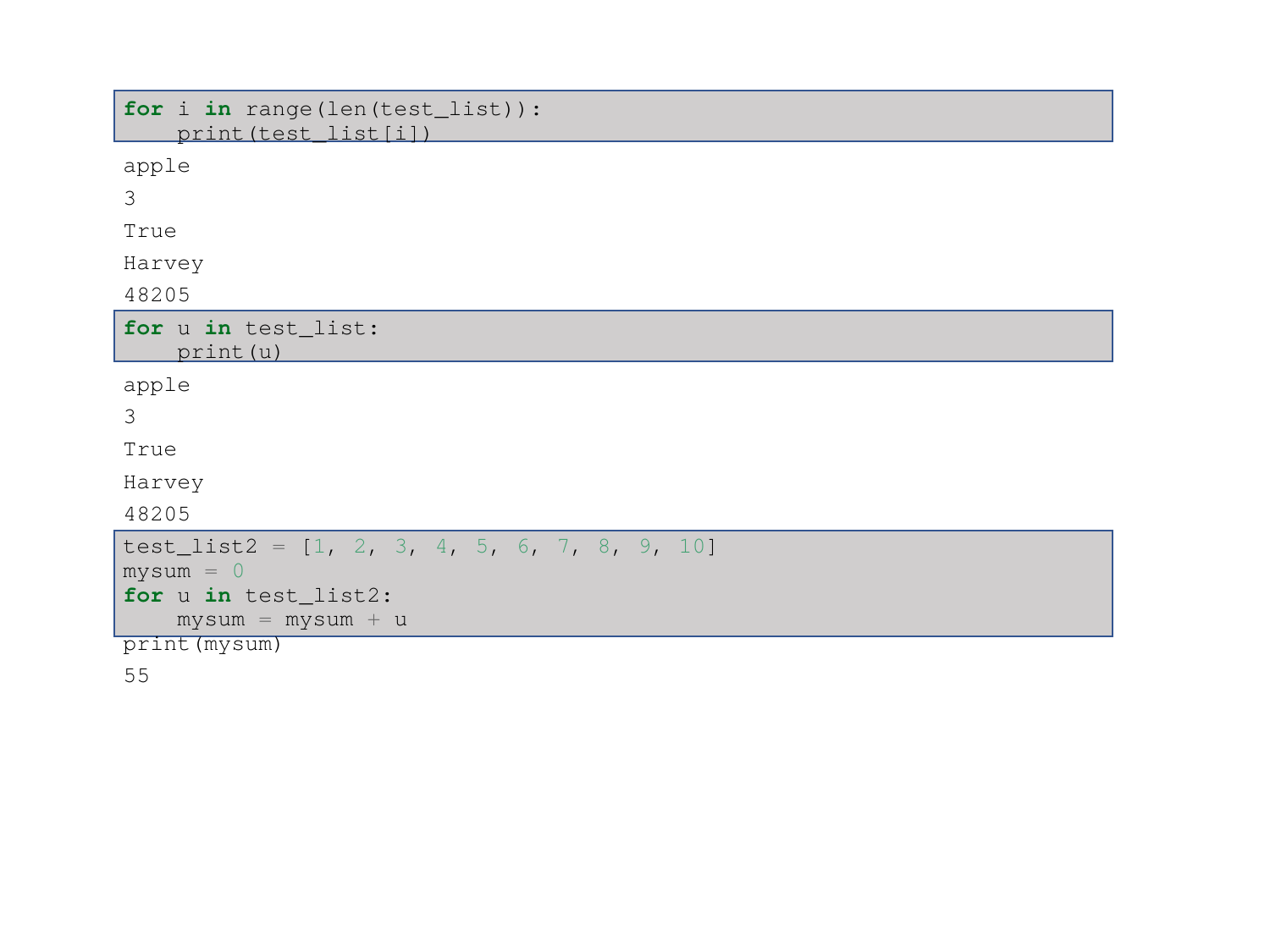

for i in range(len(test_list)):
    print(test_list[i])
apple
3
True
Harvey
48205
for u in test_list:
    print(u)
apple
3
True
Harvey
48205
test_list2 = [1, 2, 3, 4, 5, 6, 7, 8, 9, 10]
mysum = 0
for u in test_list2:
    mysum = mysum + u
print(mysum)
55